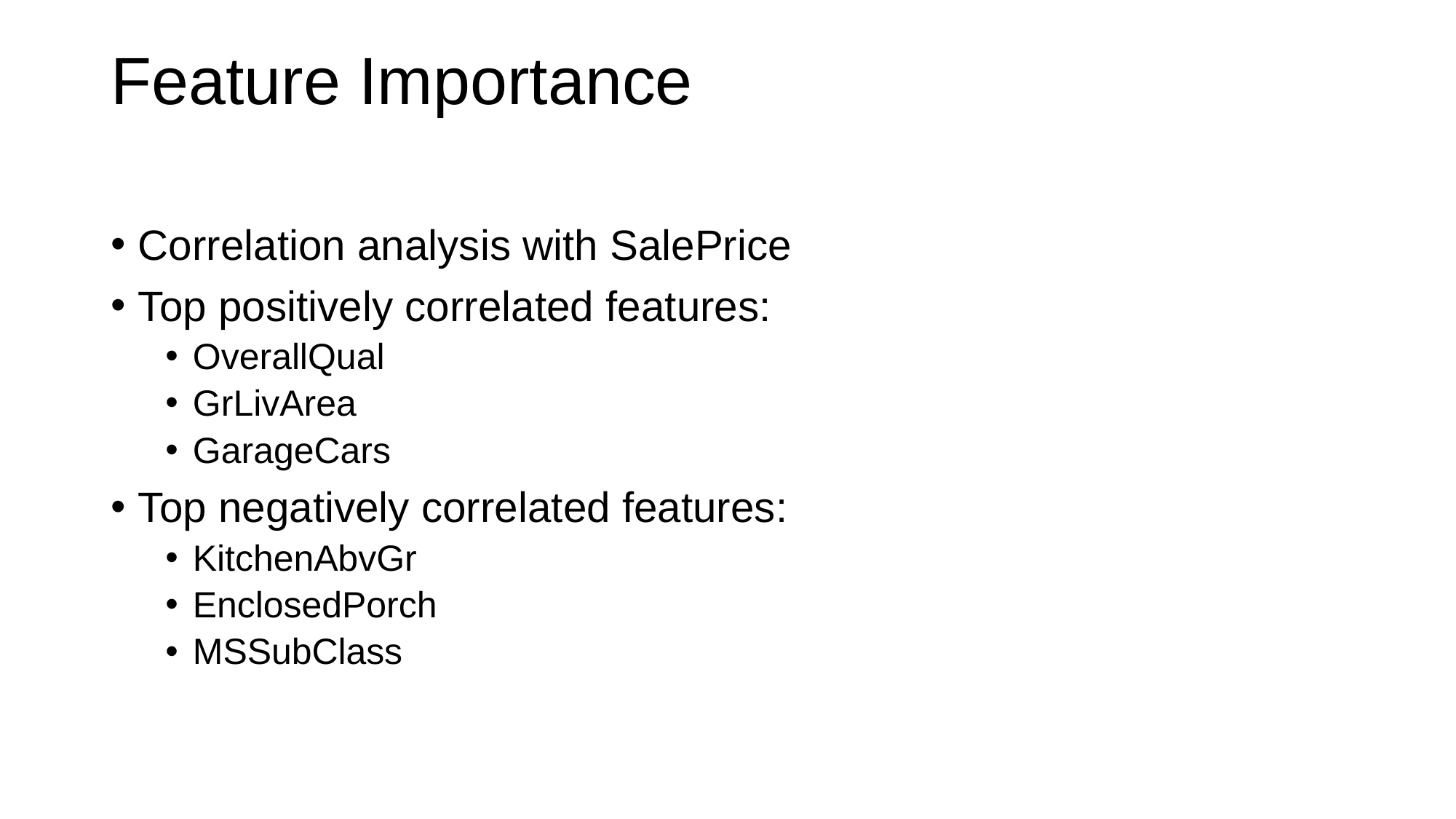

# Feature Importance
Correlation analysis with SalePrice
Top positively correlated features:
OverallQual
GrLivArea
GarageCars
Top negatively correlated features:
KitchenAbvGr
EnclosedPorch
MSSubClass